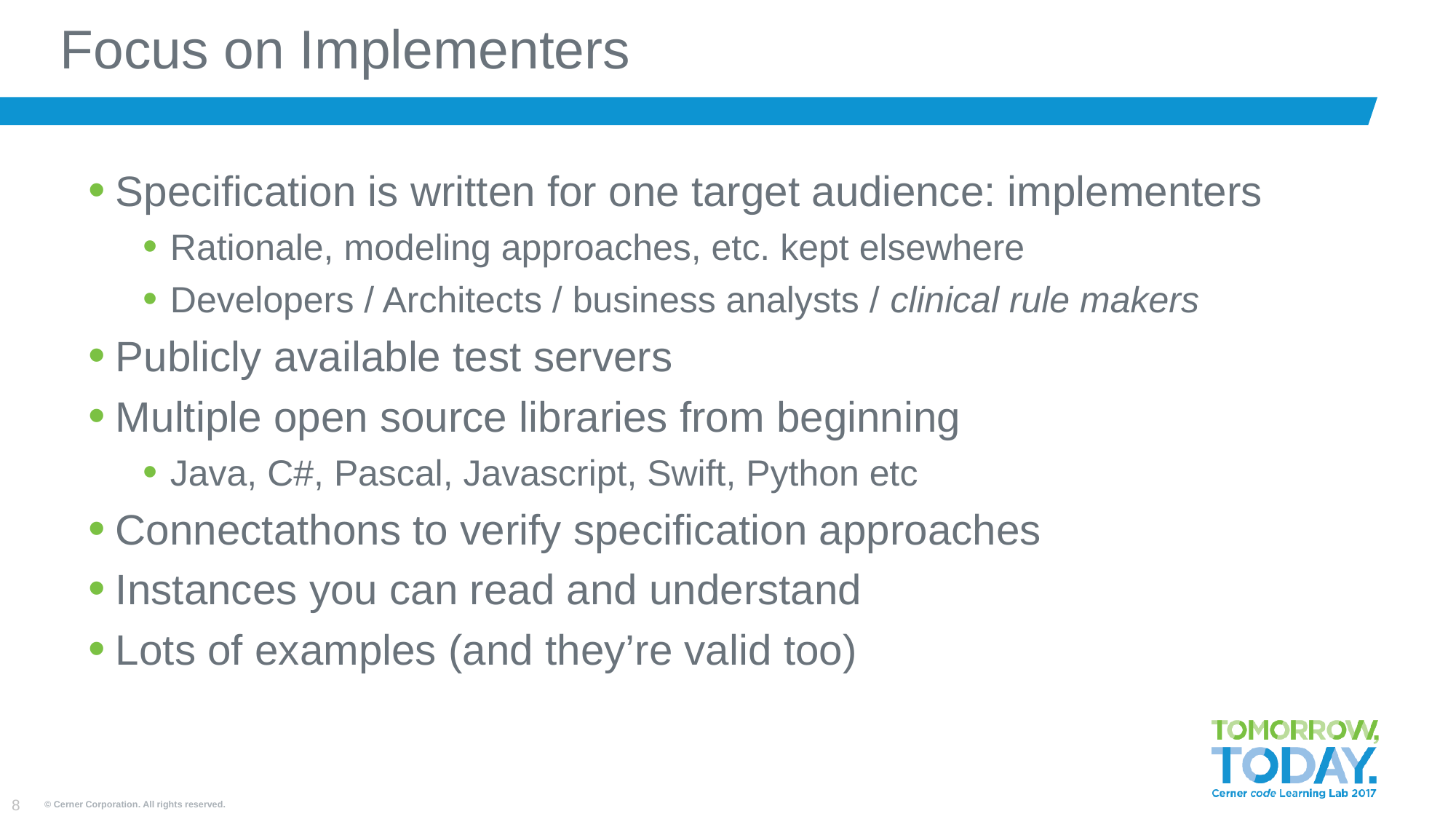

# Focus on Implementers
Specification is written for one target audience: implementers
Rationale, modeling approaches, etc. kept elsewhere
Developers / Architects / business analysts / clinical rule makers
Publicly available test servers
Multiple open source libraries from beginning
Java, C#, Pascal, Javascript, Swift, Python etc
Connectathons to verify specification approaches
Instances you can read and understand
Lots of examples (and they’re valid too)